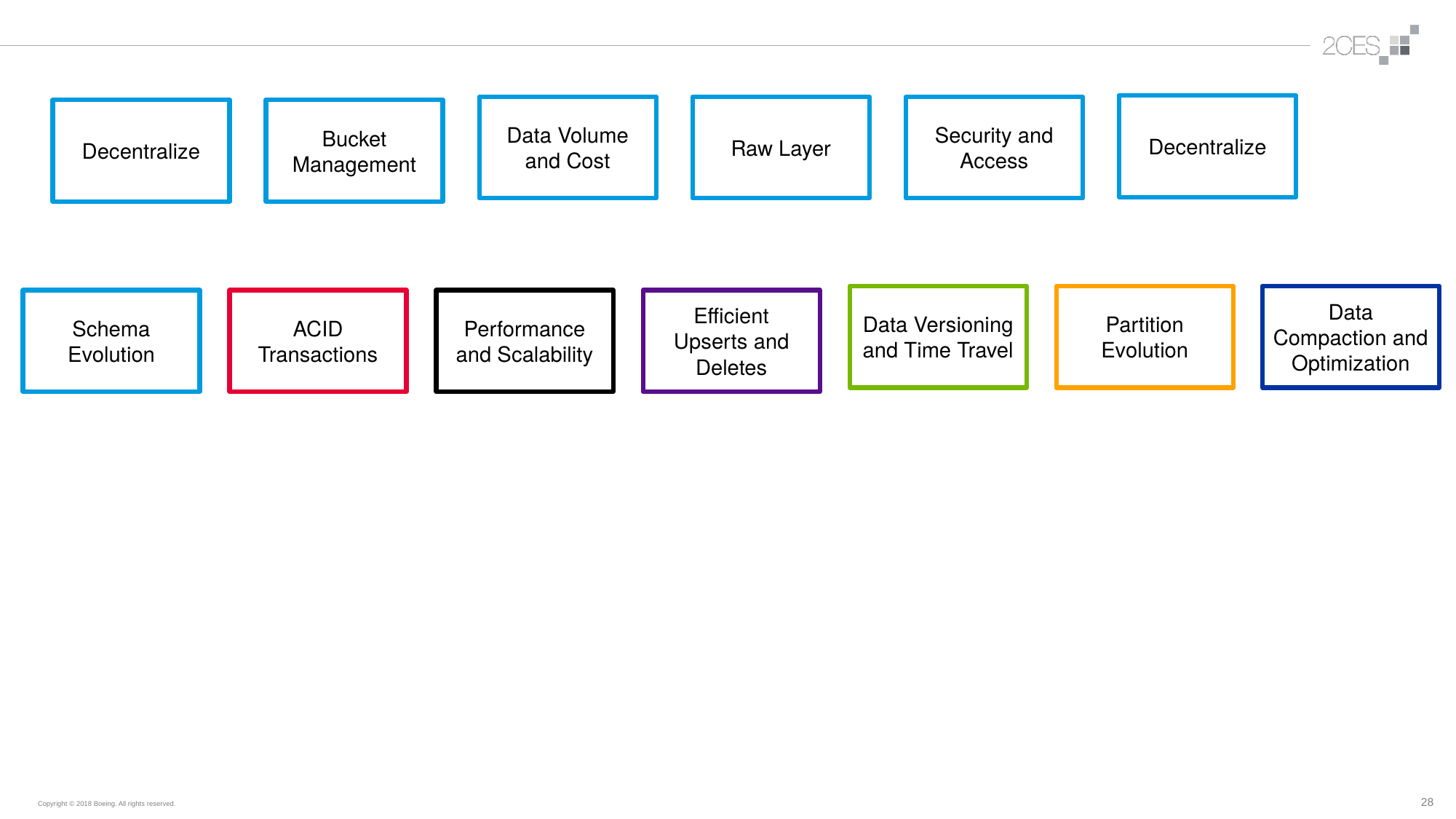

Decentralize
Data Volume and Cost
Raw Layer
Security and Access
Decentralize
Bucket Management
Data Versioning and Time Travel
Partition Evolution
Data Compaction and Optimization
Schema Evolution
ACID Transactions
Performance and Scalability
Efficient Upserts and Deletes
28